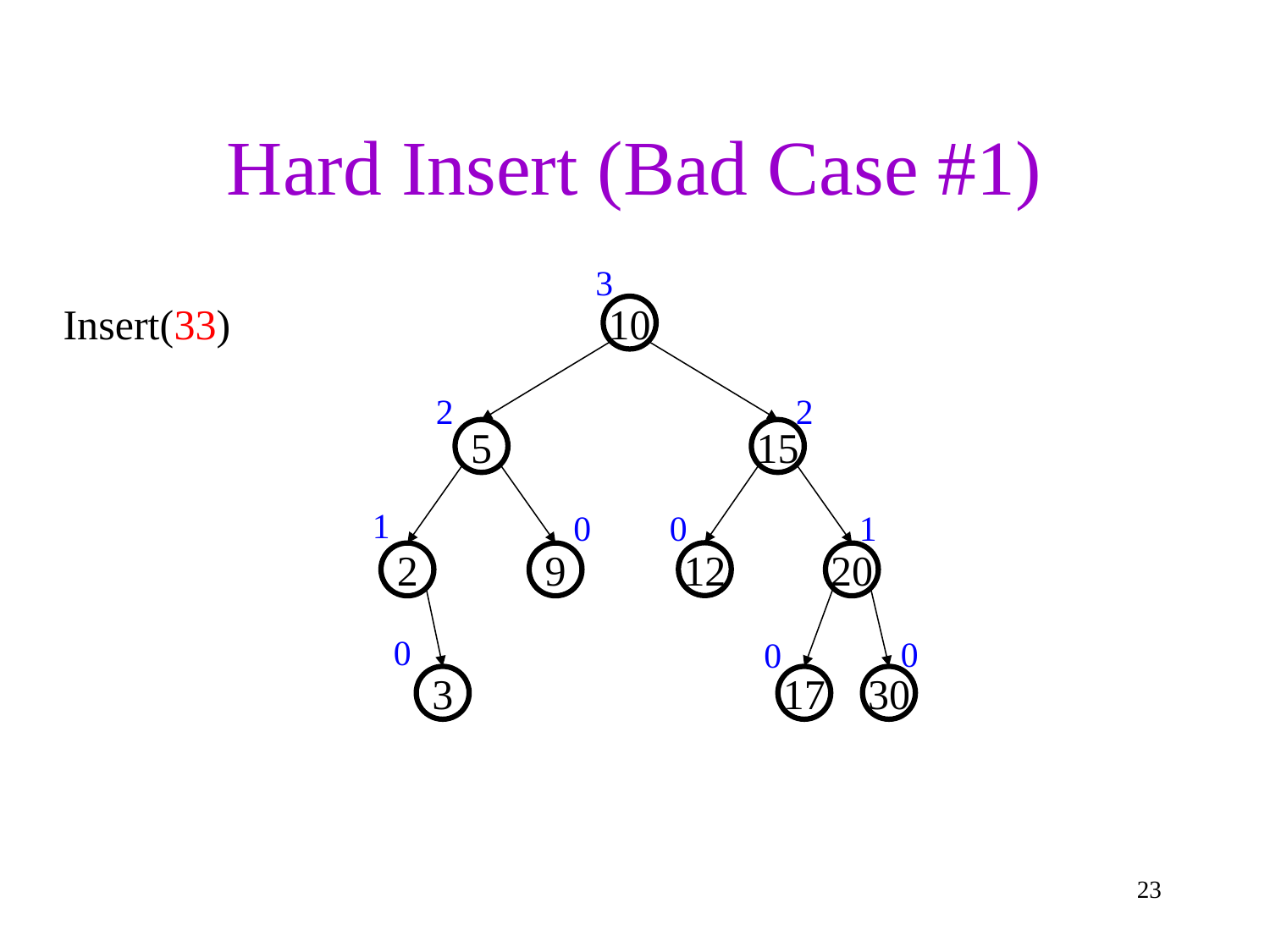

# Hard Insert (Bad Case #1)
3
2
2
1
0
0
1
0

0
0
Insert(33)
10
5
15
12
2
9
20
3
17
30
23